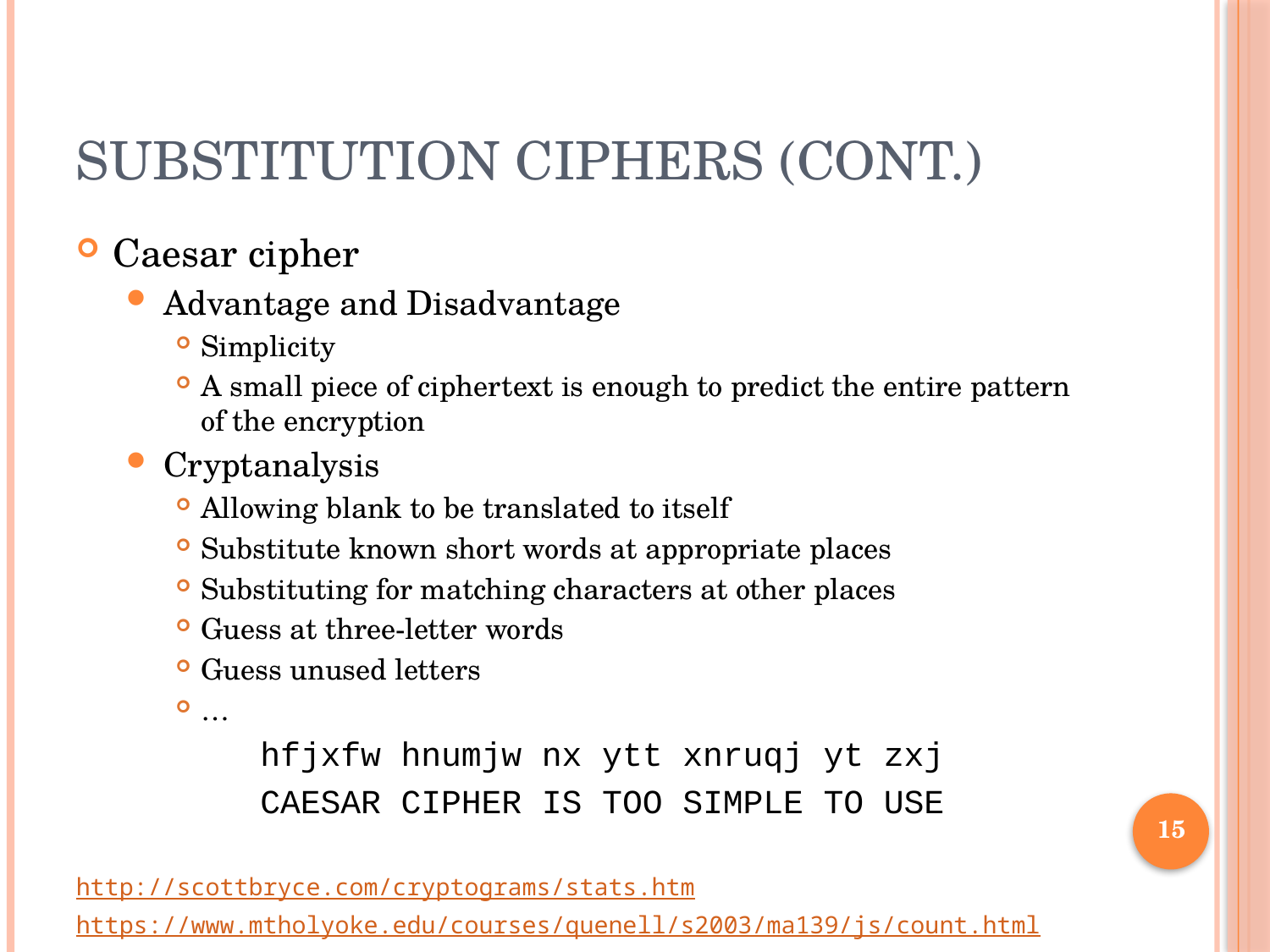

# Substitution Ciphers (cont.)
Caesar cipher
Advantage and Disadvantage
Simplicity
A small piece of ciphertext is enough to predict the entire pattern of the encryption
Cryptanalysis
Allowing blank to be translated to itself
Substitute known short words at appropriate places
Substituting for matching characters at other places
Guess at three-letter words
Guess unused letters
…
hfjxfw hnumjw nx ytt xnruqj yt zxj
CAESAR CIPHER IS TOO SIMPLE TO USE

http://scottbryce.com/cryptograms/stats.htm
https://www.mtholyoke.edu/courses/quenell/s2003/ma139/js/count.html
15